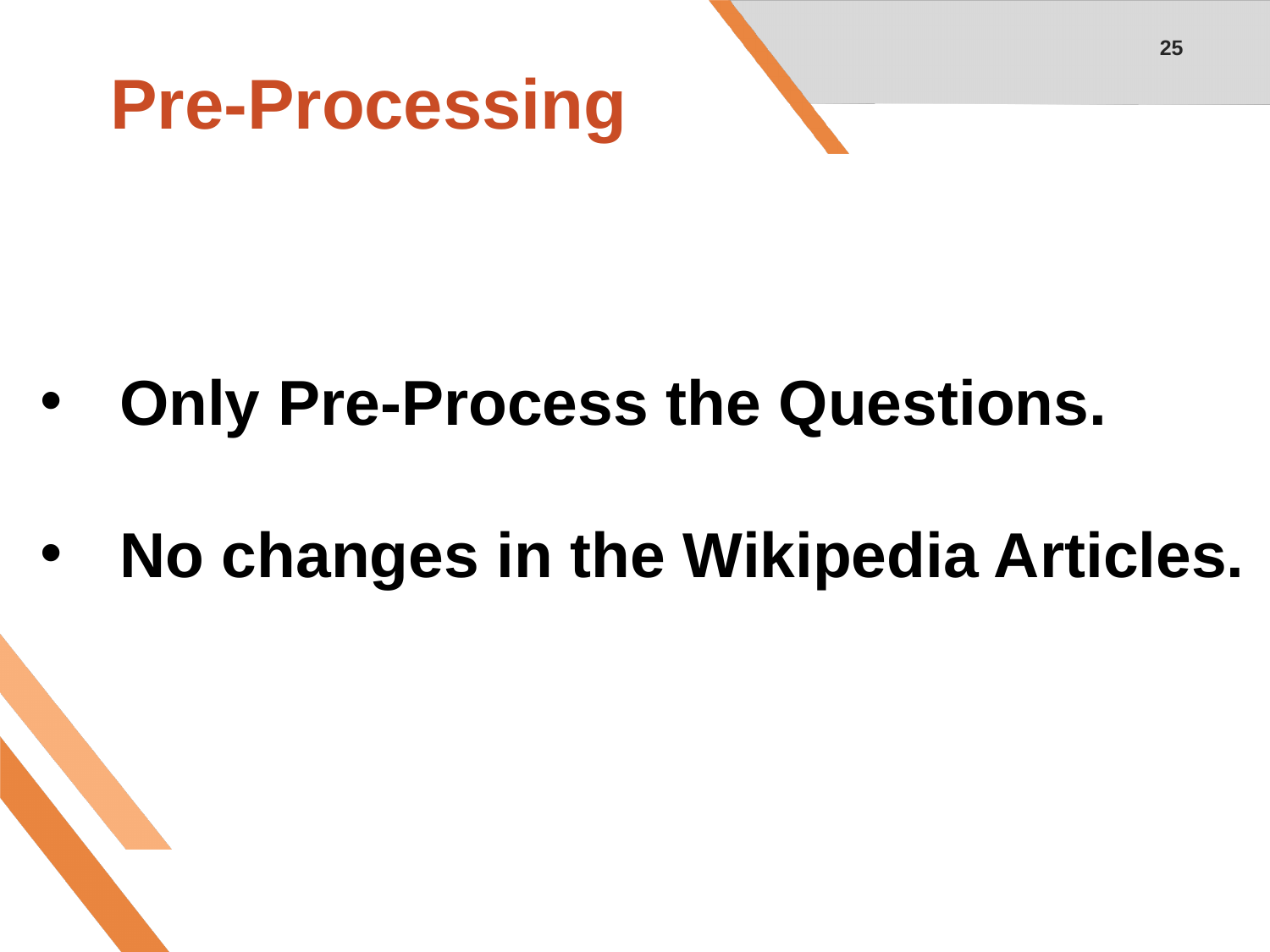

25
# Pre-Processing
Only Pre-Process the Questions.

No changes in the Wikipedia Articles.